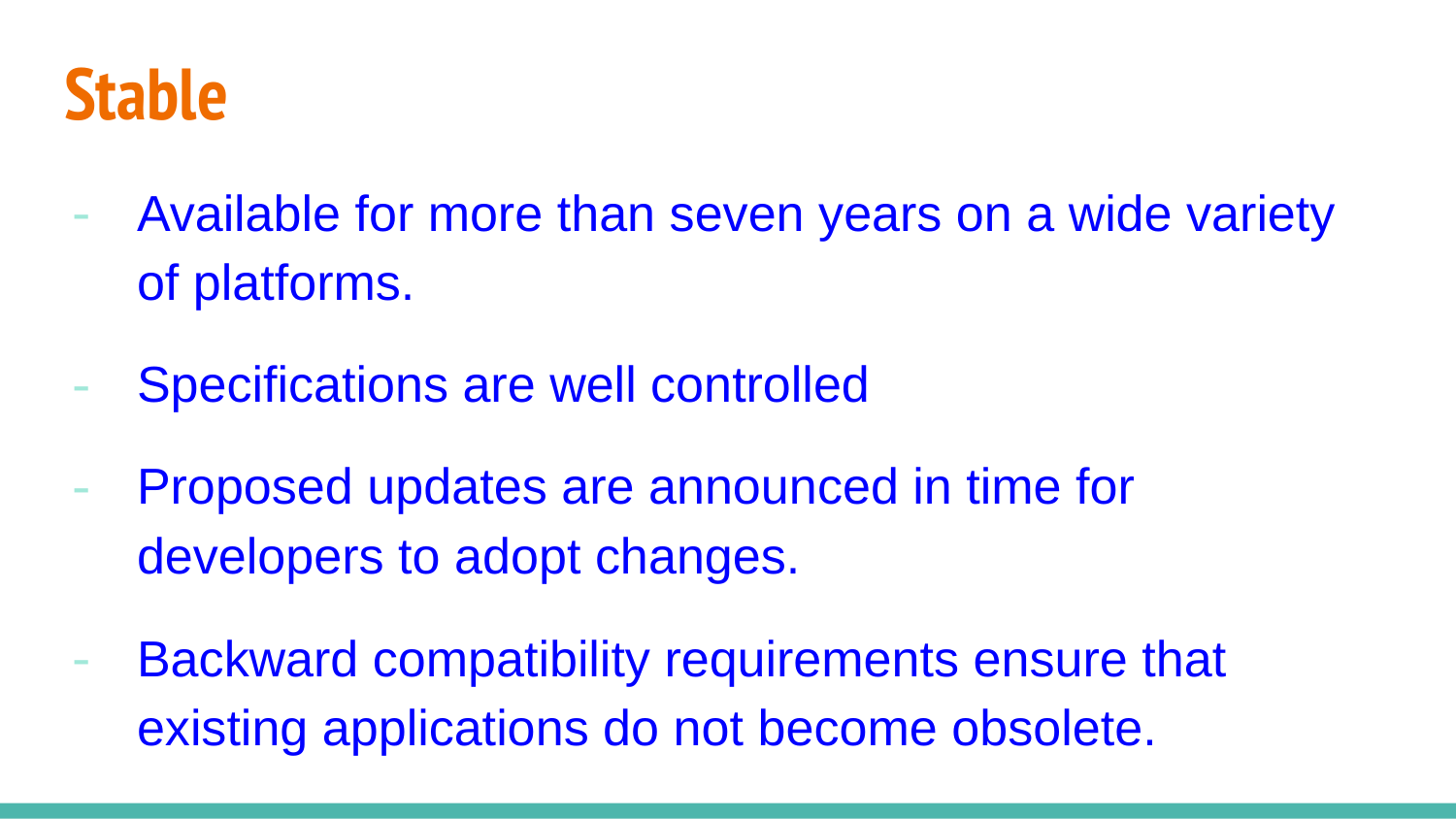

# Stable
Available for more than seven years on a wide variety of platforms.
Specifications are well controlled
Proposed updates are announced in time for developers to adopt changes.
Backward compatibility requirements ensure that existing applications do not become obsolete.